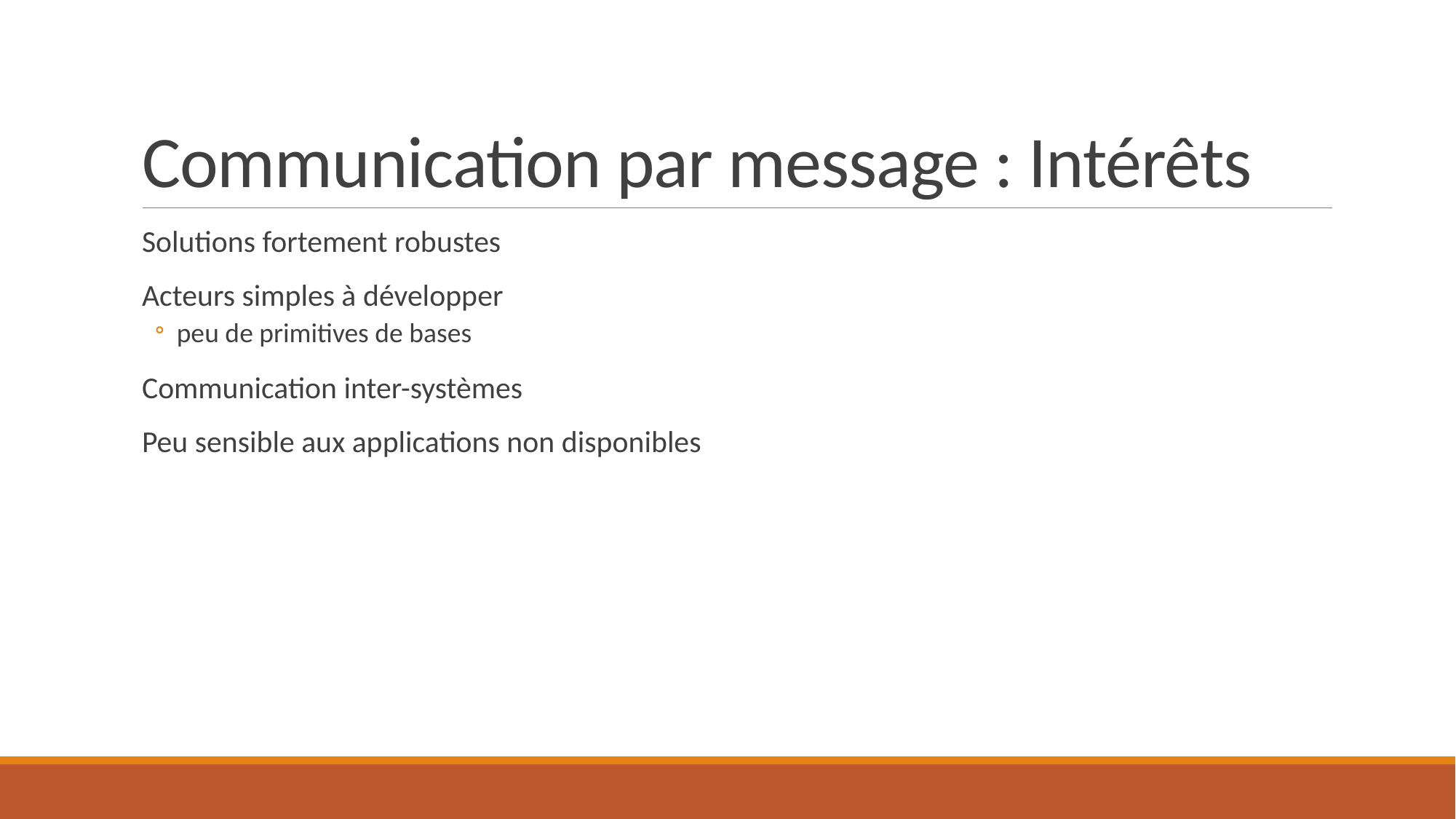

# Communication par message : Intérêts
Solutions fortement robustes
Acteurs simples à développer
peu de primitives de bases
Communication inter-systèmes
Peu sensible aux applications non disponibles